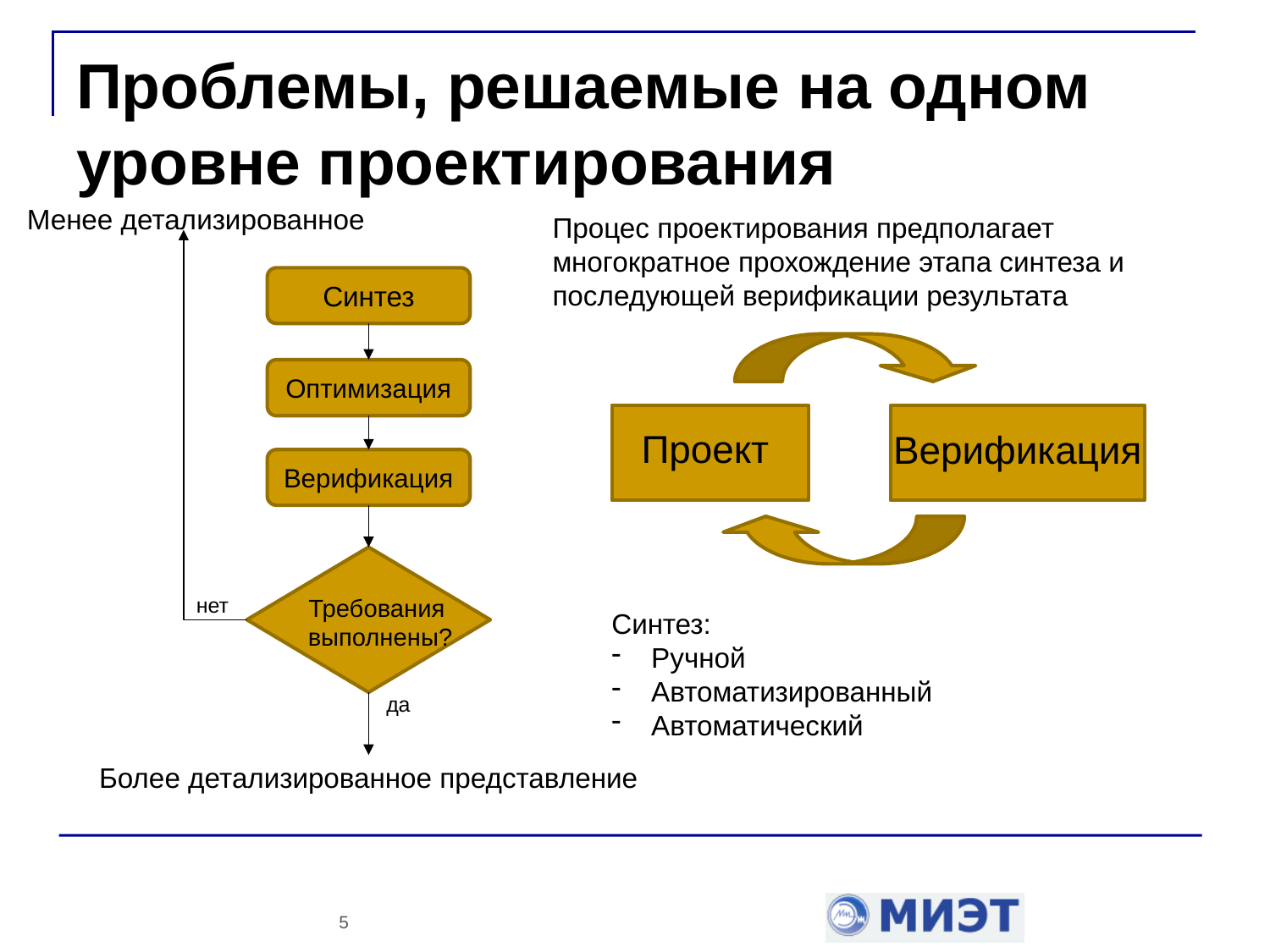

# Проблемы, решаемые на одном уровне проектирования

Менее детализированное
Синтез
Оптимизация
Верификация

нет
Требования
выполнены?
да
Более детализированное представление
Процес проектирования предполагает многократное прохождение этапа синтеза и последующей верификации результата

Проект
Верификация

Синтез:
Ручной
Автоматизированный
Автоматический